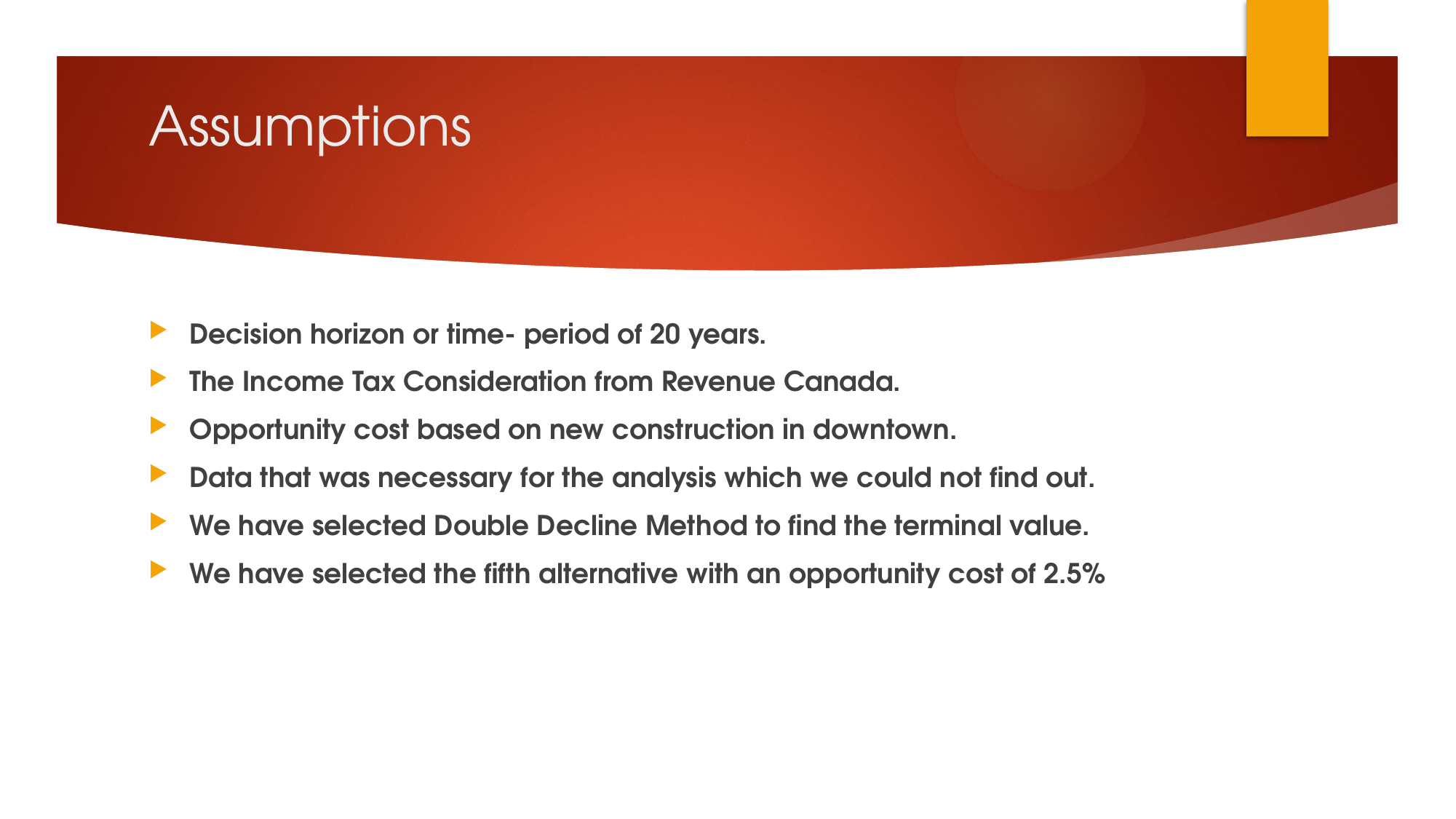

# Assumptions
Decision horizon or time- period of 20 years.
The Income Tax Consideration from Revenue Canada.
Opportunity cost based on new construction in downtown.
Data that was necessary for the analysis which we could not find out.
We have selected Double Decline Method to find the terminal value.
We have selected the fifth alternative with an opportunity cost of 2.5%